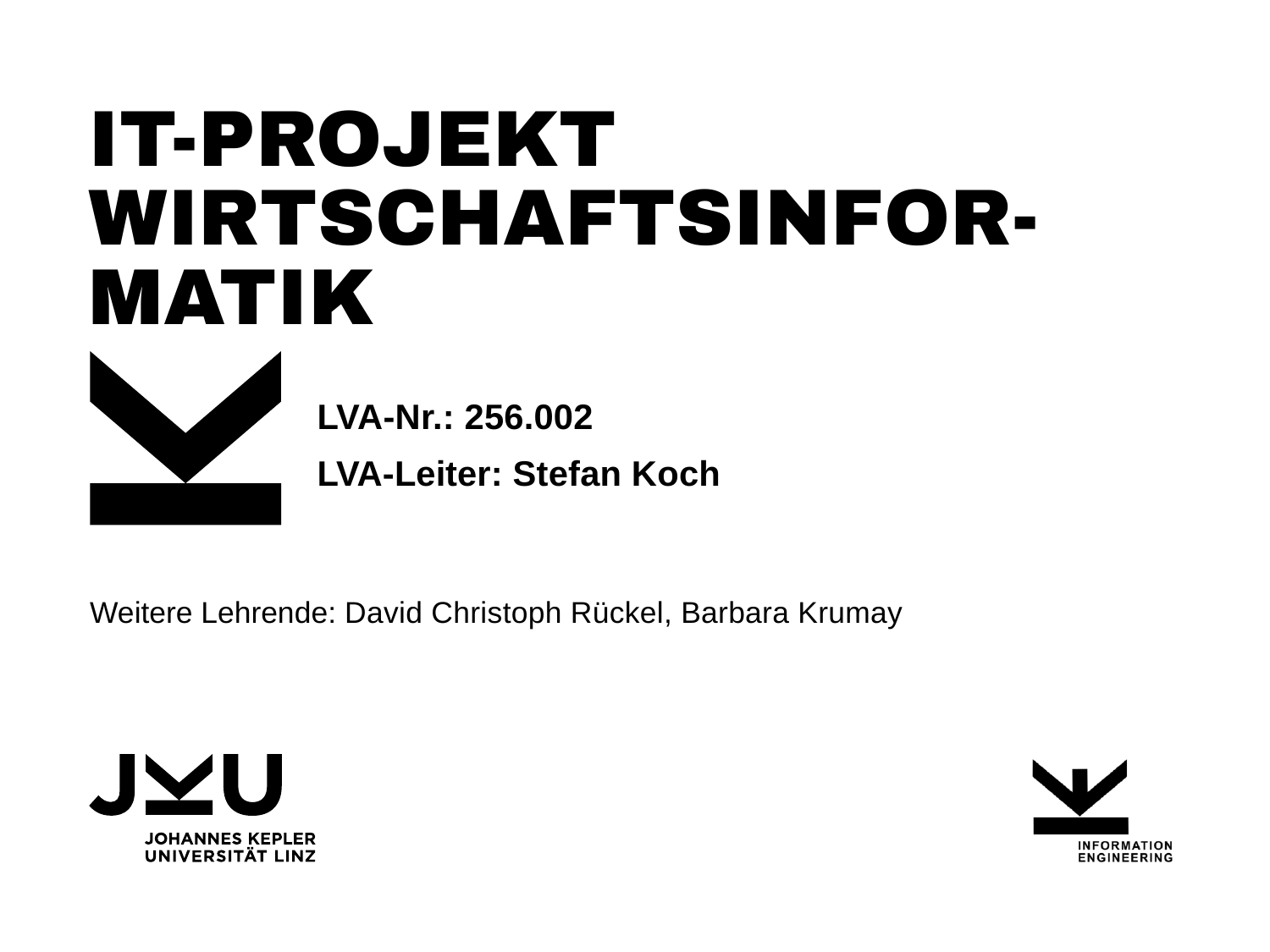

# IT-Projekt wirtschaftsinfor-matik
LVA-Nr.: 256.002
LVA-Leiter: Stefan Koch

Weitere Lehrende: David Christoph Rückel, Barbara Krumay